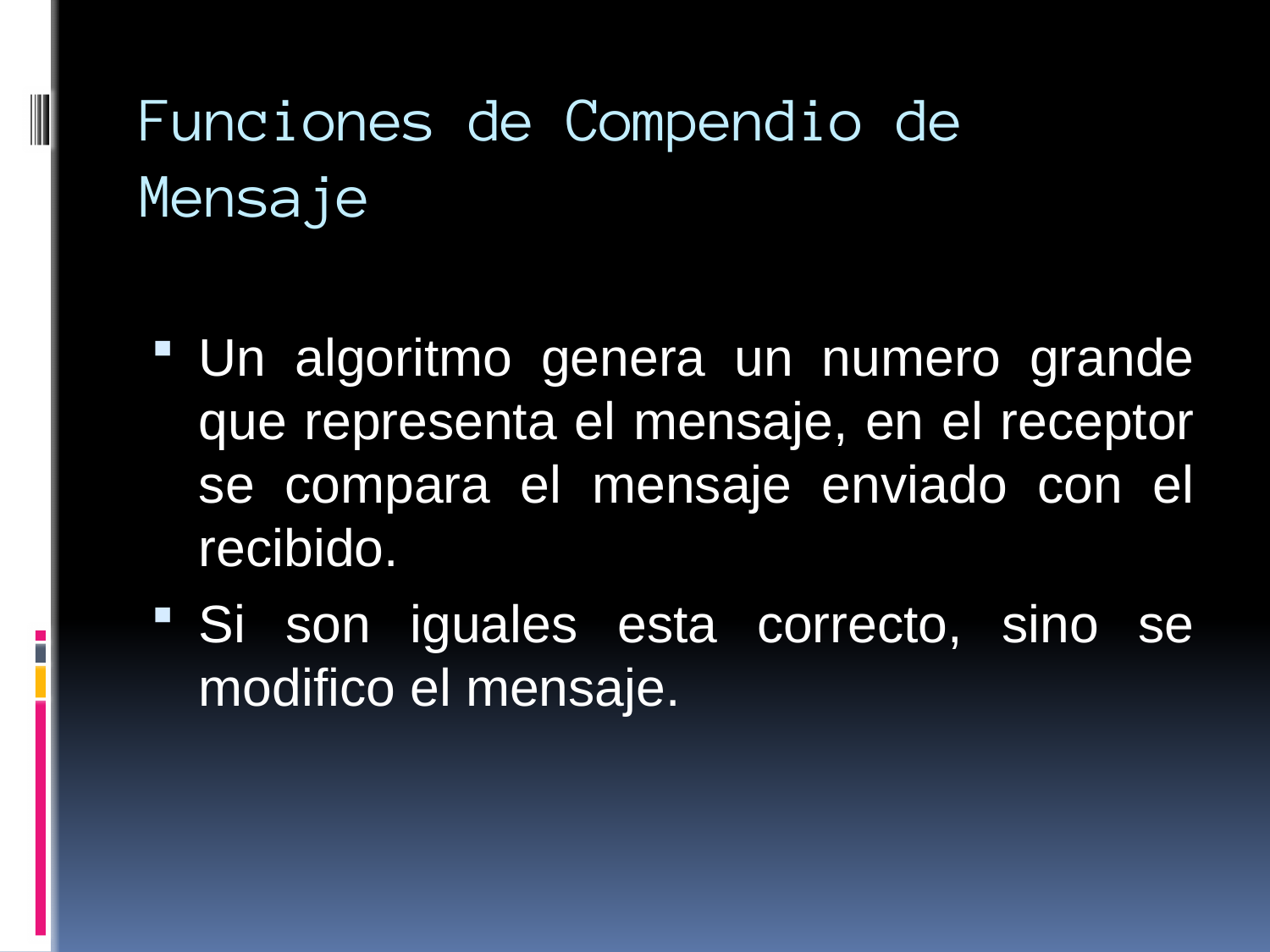

# Funciones de Compendio de Mensaje
Un algoritmo genera un numero grande que representa el mensaje, en el receptor se compara el mensaje enviado con el recibido.
Si son iguales esta correcto, sino se modifico el mensaje.